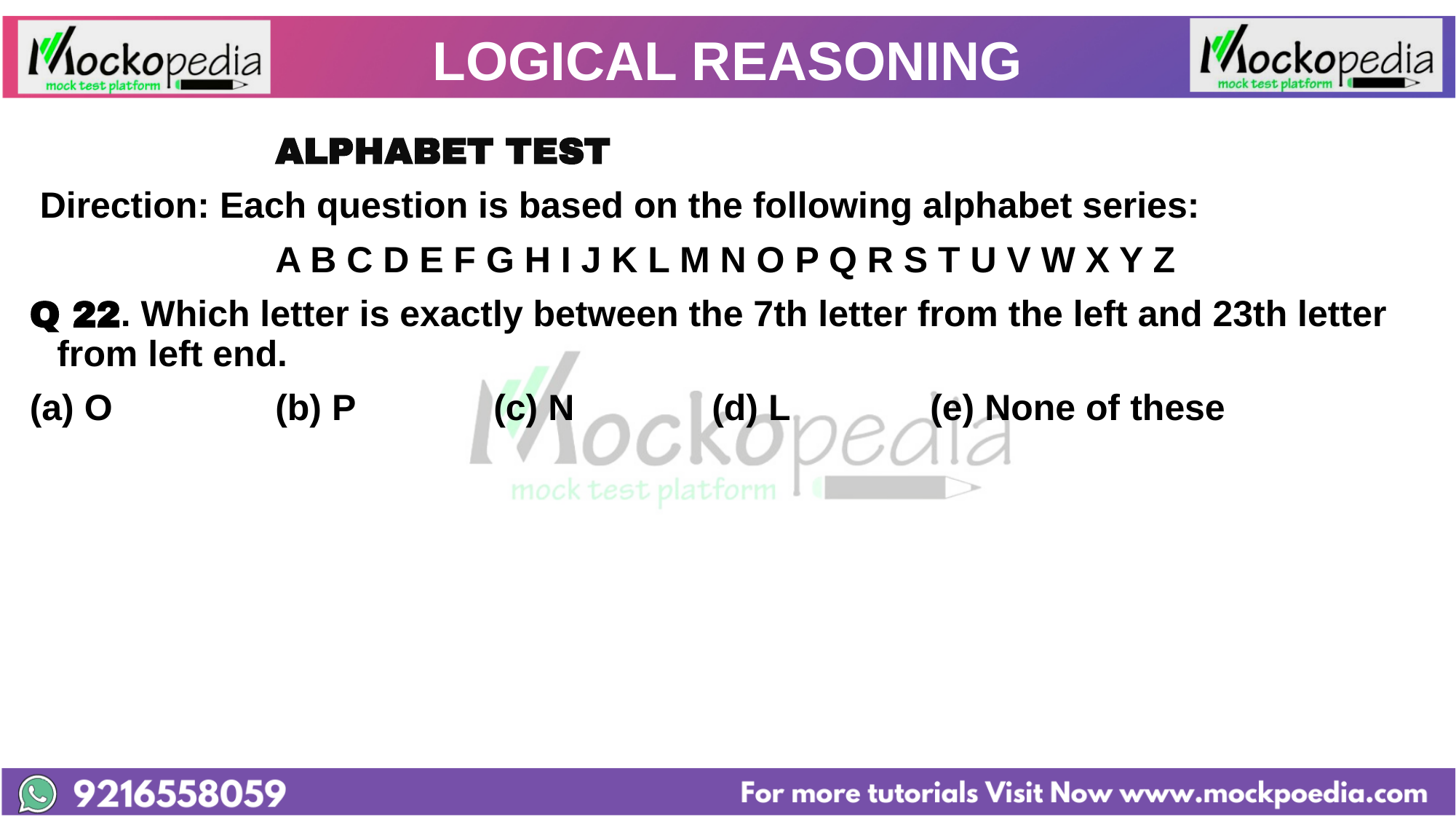

# LOGICAL REASONING
			ALPHABET TEST
 Direction: Each question is based on the following alphabet series:
			A B C D E F G H I J K L M N O P Q R S T U V W X Y Z
Q 22. Which letter is exactly between the 7th letter from the left and 23th letter from left end.
(a) O 		(b) P 		(c) N 		(d) L 		(e) None of these